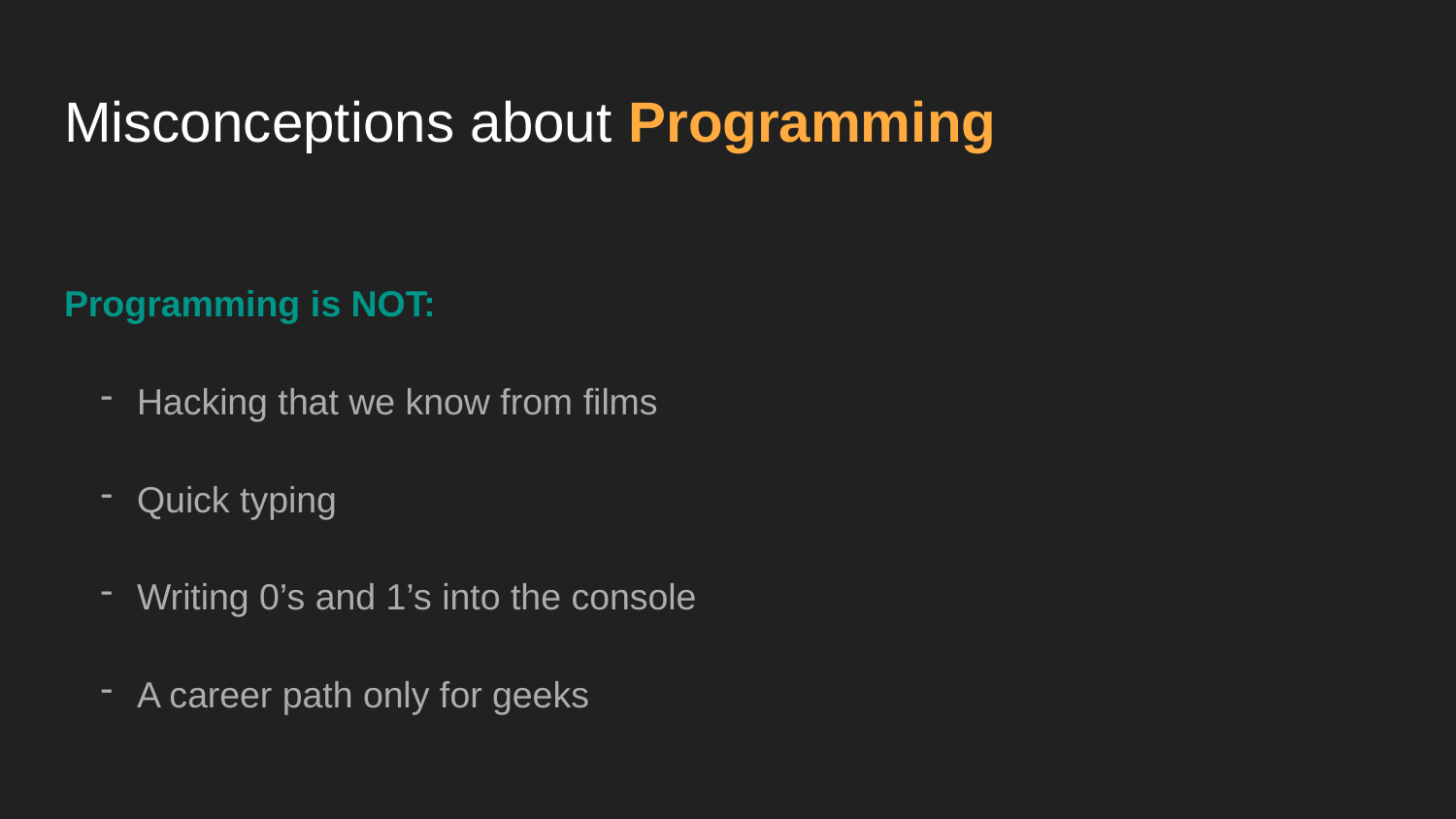

# Misconceptions about Programming

Programming is NOT:
Hacking that we know from films
Quick typing
Writing 0’s and 1’s into the console
A career path only for geeks